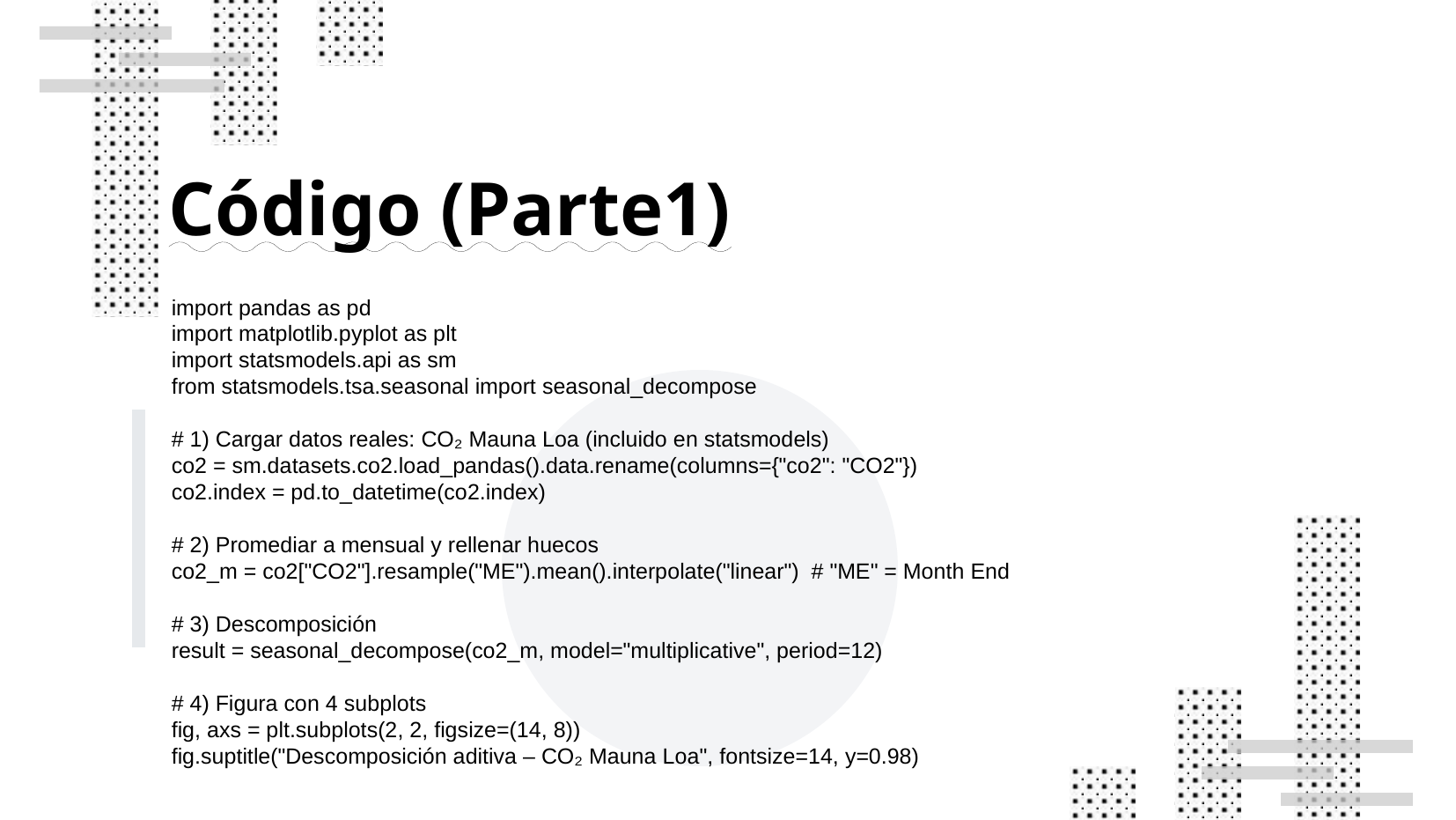

Código (Parte1)
import pandas as pd
import matplotlib.pyplot as plt
import statsmodels.api as sm
from statsmodels.tsa.seasonal import seasonal_decompose

# 1) Cargar datos reales: CO₂ Mauna Loa (incluido en statsmodels)
co2 = sm.datasets.co2.load_pandas().data.rename(columns={"co2": "CO2"})
co2.index = pd.to_datetime(co2.index)

# 2) Promediar a mensual y rellenar huecos
co2_m = co2["CO2"].resample("ME").mean().interpolate("linear")  # "ME" = Month End

# 3) Descomposición
result = seasonal_decompose(co2_m, model="multiplicative", period=12)

# 4) Figura con 4 subplots
fig, axs = plt.subplots(2, 2, figsize=(14, 8))
fig.suptitle("Descomposición aditiva – CO₂ Mauna Loa", fontsize=14, y=0.98)